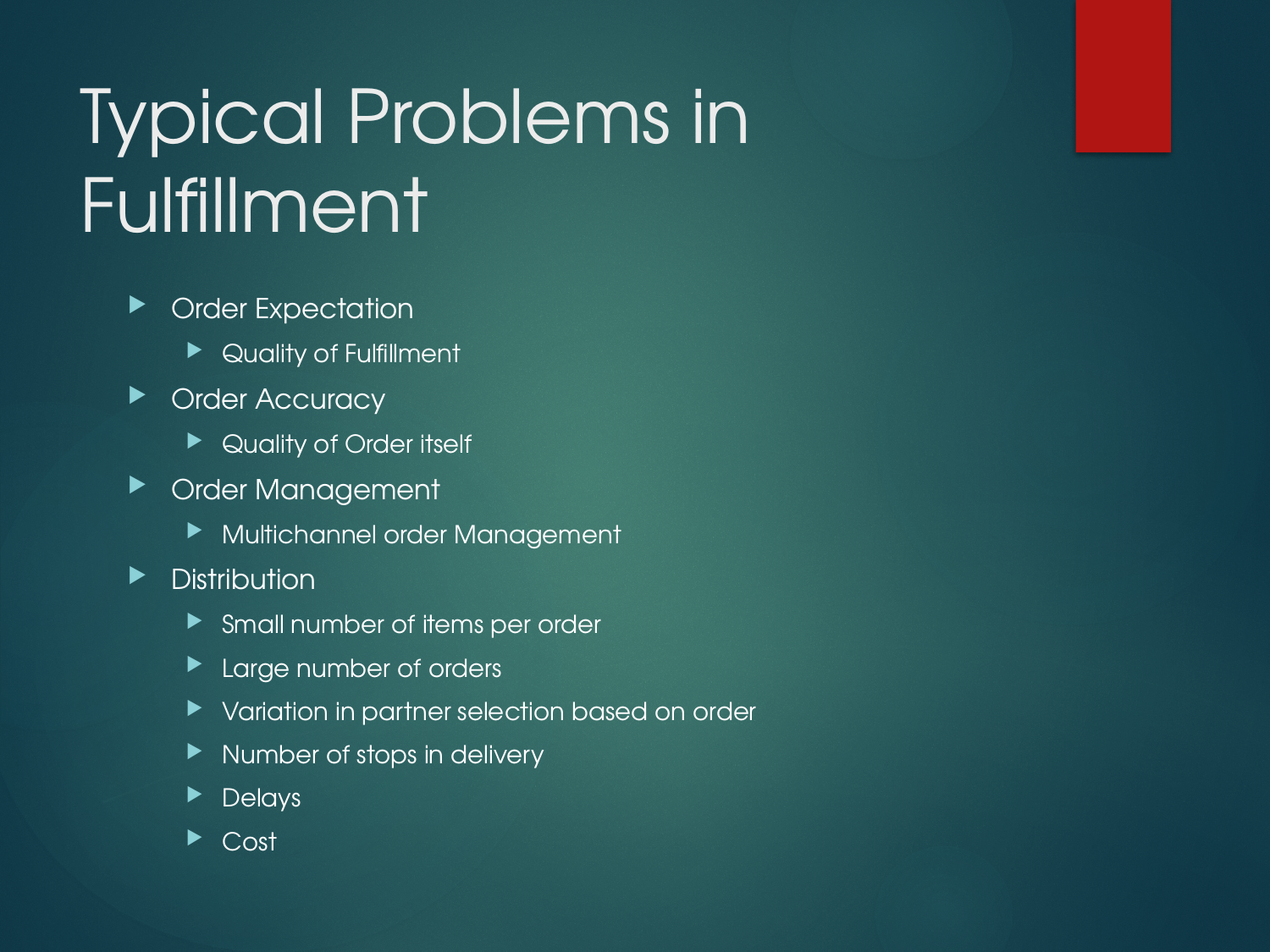

# Typical Problems in Fulfillment
Order Expectation
Quality of Fulfillment
Order Accuracy
Quality of Order itself
Order Management
Multichannel order Management
Distribution
Small number of items per order
Large number of orders
Variation in partner selection based on order
Number of stops in delivery
Delays
Cost